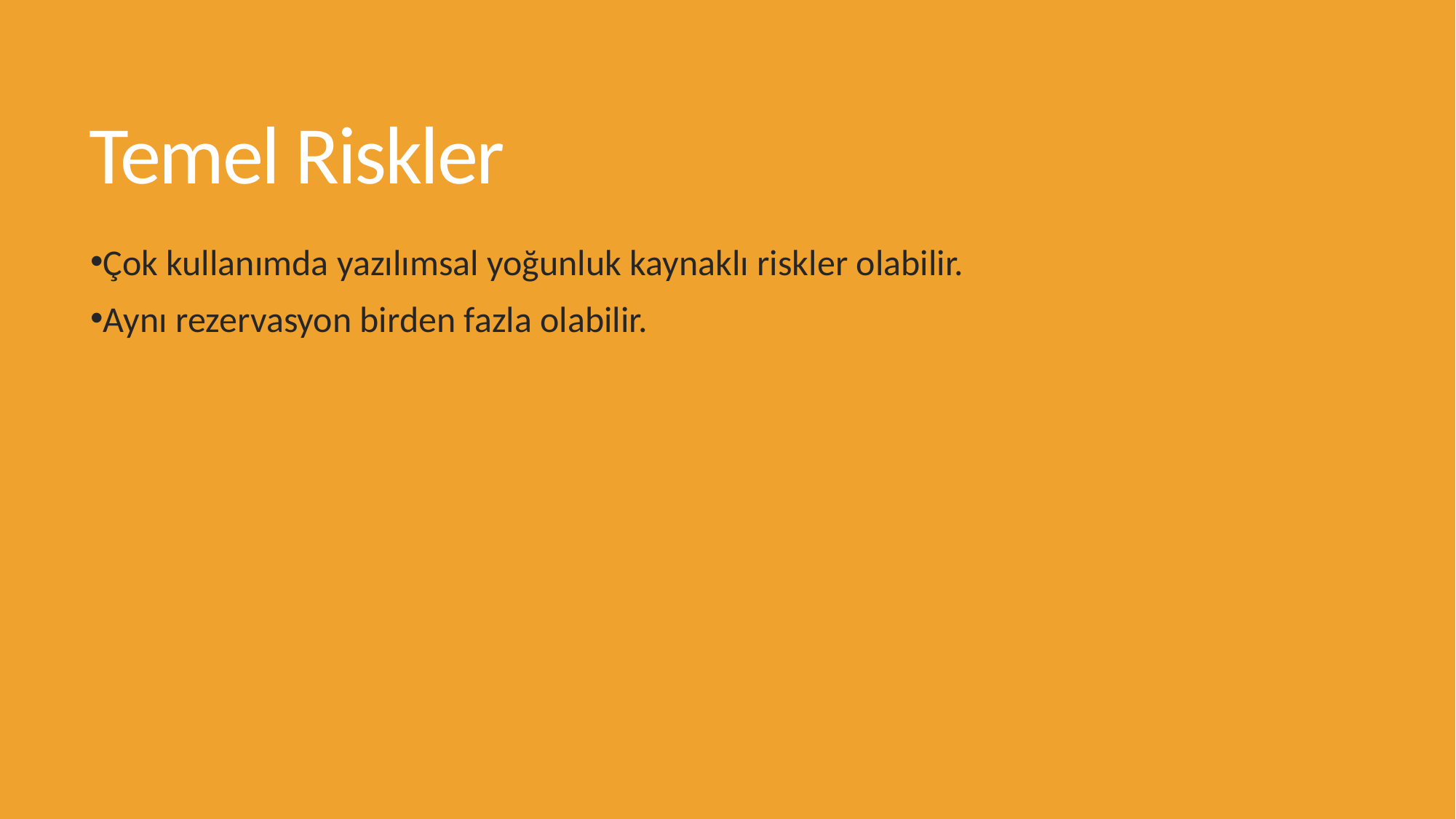

# Temel Riskler
Çok kullanımda yazılımsal yoğunluk kaynaklı riskler olabilir.
Aynı rezervasyon birden fazla olabilir.